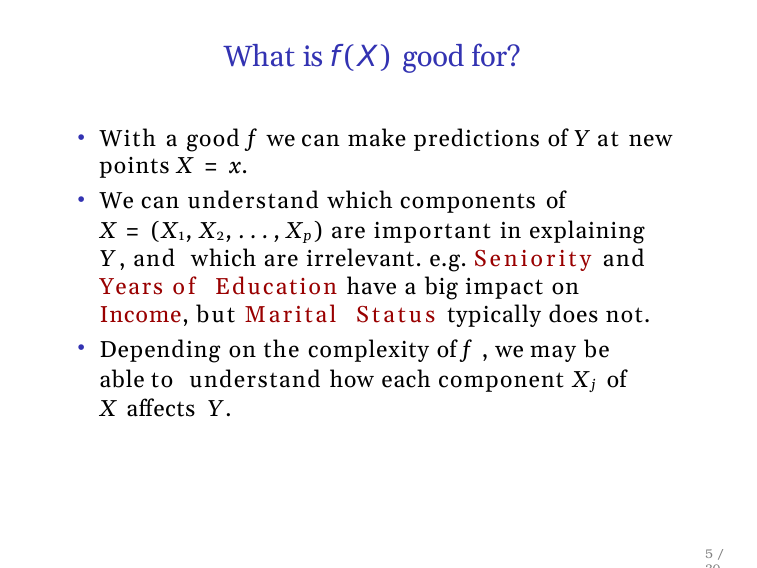

# What is f(X) good for?
With a good f we can make predictions of Y  at new points X = x.
We can understand which components of
X = (X1, X2, . . . , Xp) are important in explaining Y , and  which are irrelevant. e.g. Seniority and Years of  Education have a big impact on Income, but Marital  Status typically does not.
Depending on the complexity of f , we may be able to  understand how each component Xj of X affects Y .
5 / 30